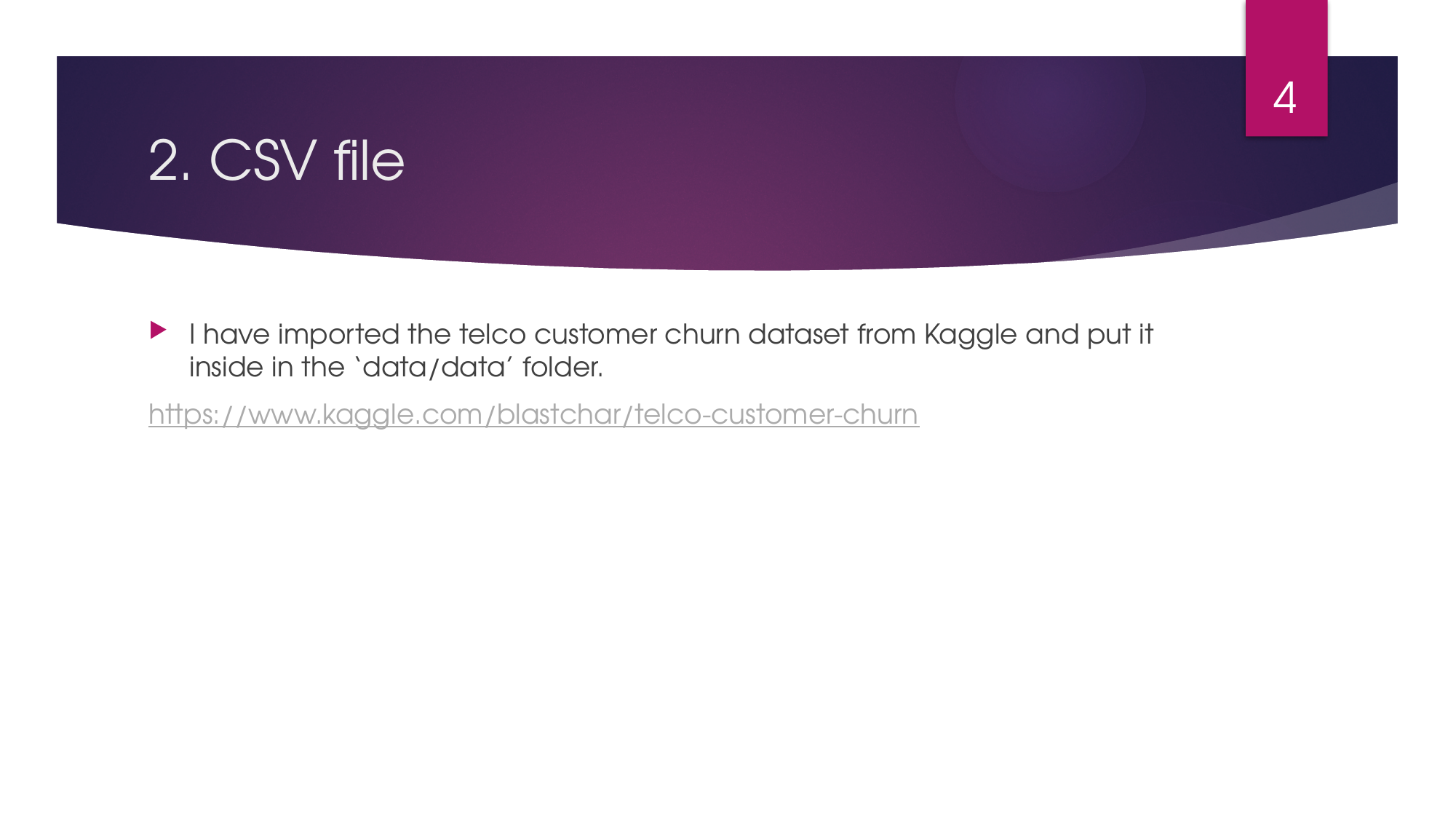

4
# 2. CSV file
I have imported the telco customer churn dataset from Kaggle and put it inside in the ‘data/data’ folder.
https://www.kaggle.com/blastchar/telco-customer-churn